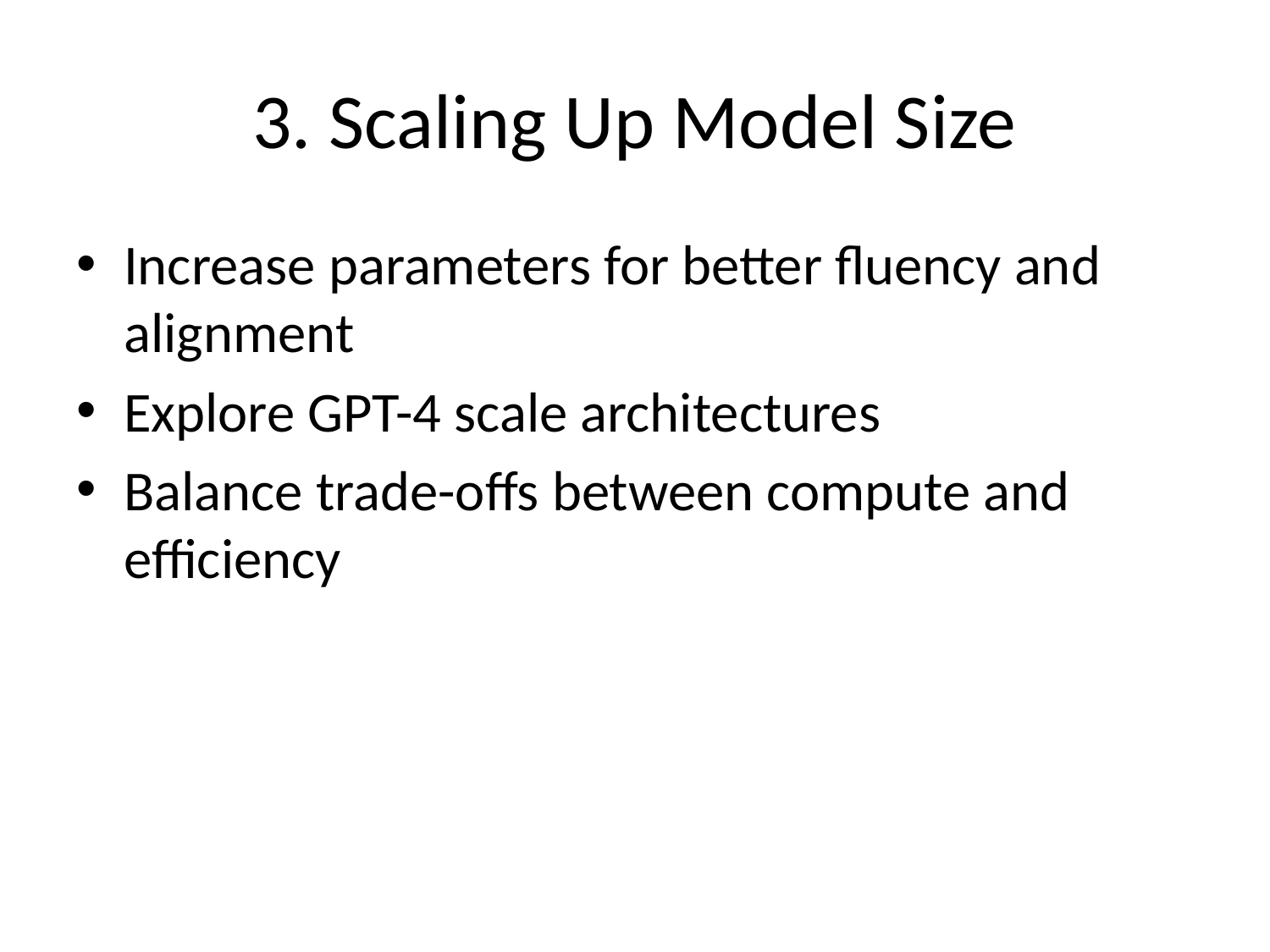

# 3. Scaling Up Model Size
Increase parameters for better fluency and alignment
Explore GPT-4 scale architectures
Balance trade-offs between compute and efficiency